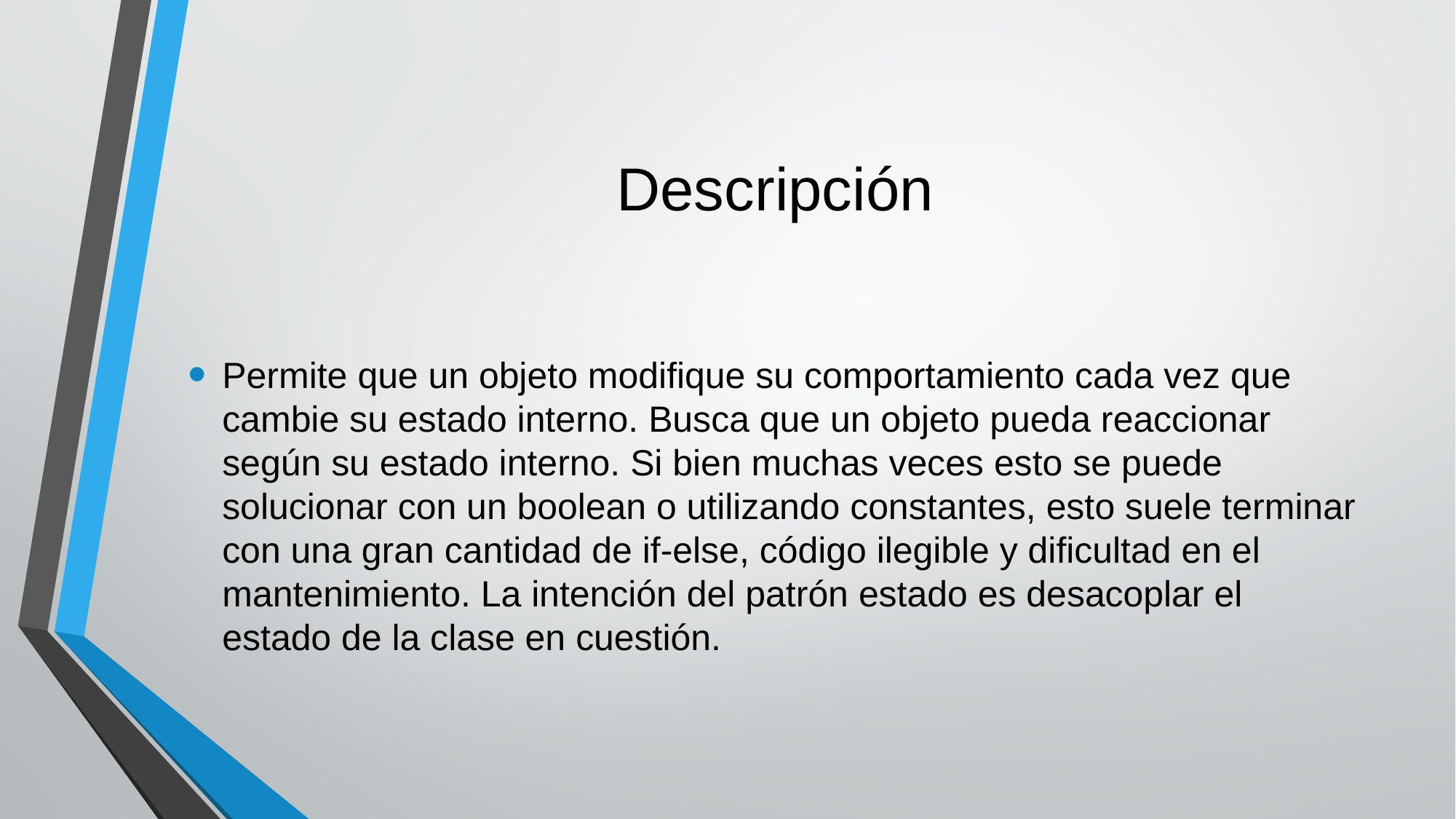

# Descripción
Permite que un objeto modifique su comportamiento cada vez que cambie su estado interno. Busca que un objeto pueda reaccionar según su estado interno. Si bien muchas veces esto se puede solucionar con un boolean o utilizando constantes, esto suele terminar con una gran cantidad de if-else, código ilegible y dificultad en el mantenimiento. La intención del patrón estado es desacoplar el estado de la clase en cuestión.